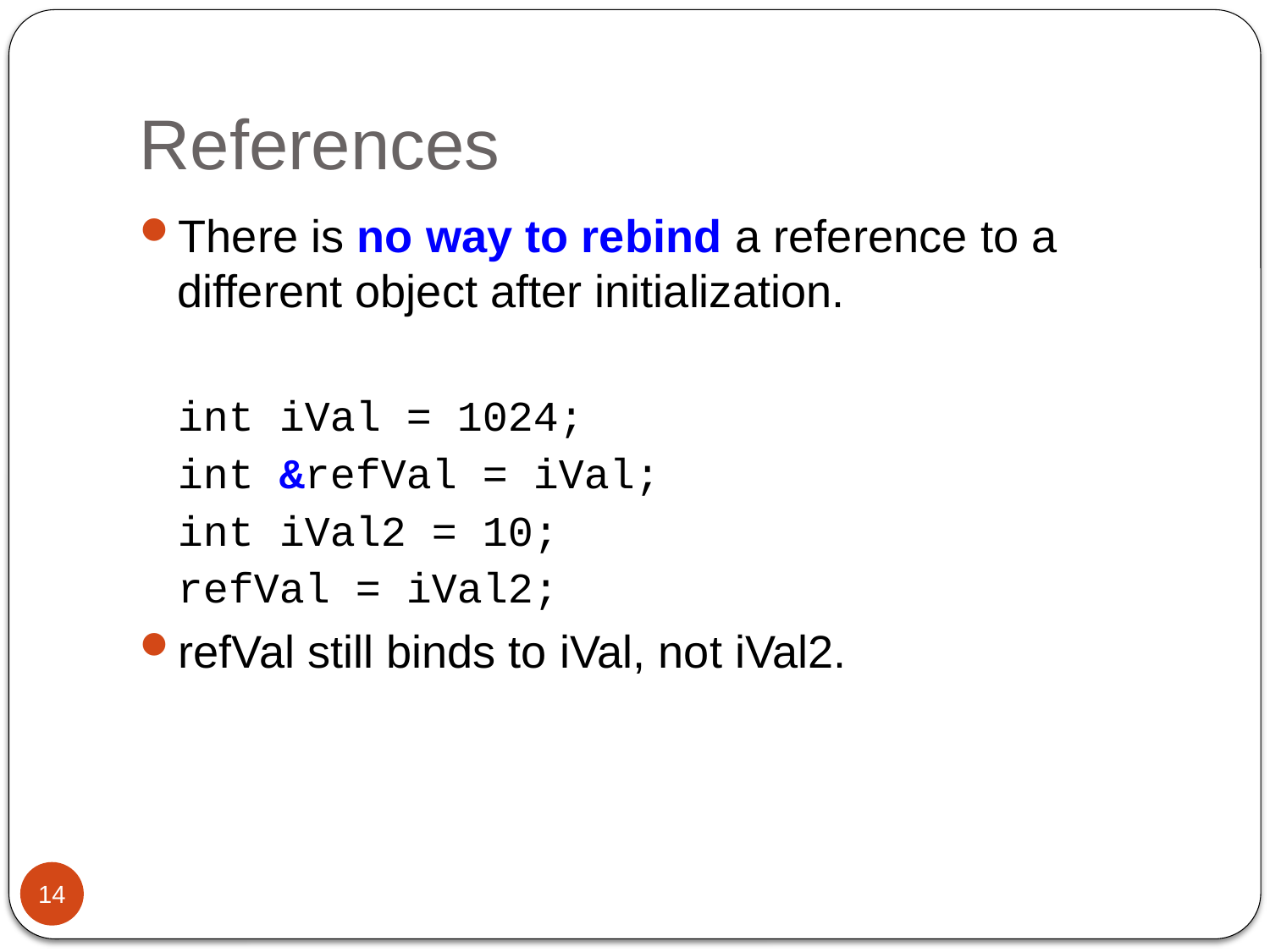

# References
There is no way to rebind a reference to a different object after initialization.

int iVal = 1024;
int &refVal = iVal;
int iVal2 = 10;
refVal = iVal2;
refVal still binds to iVal, not iVal2.

14